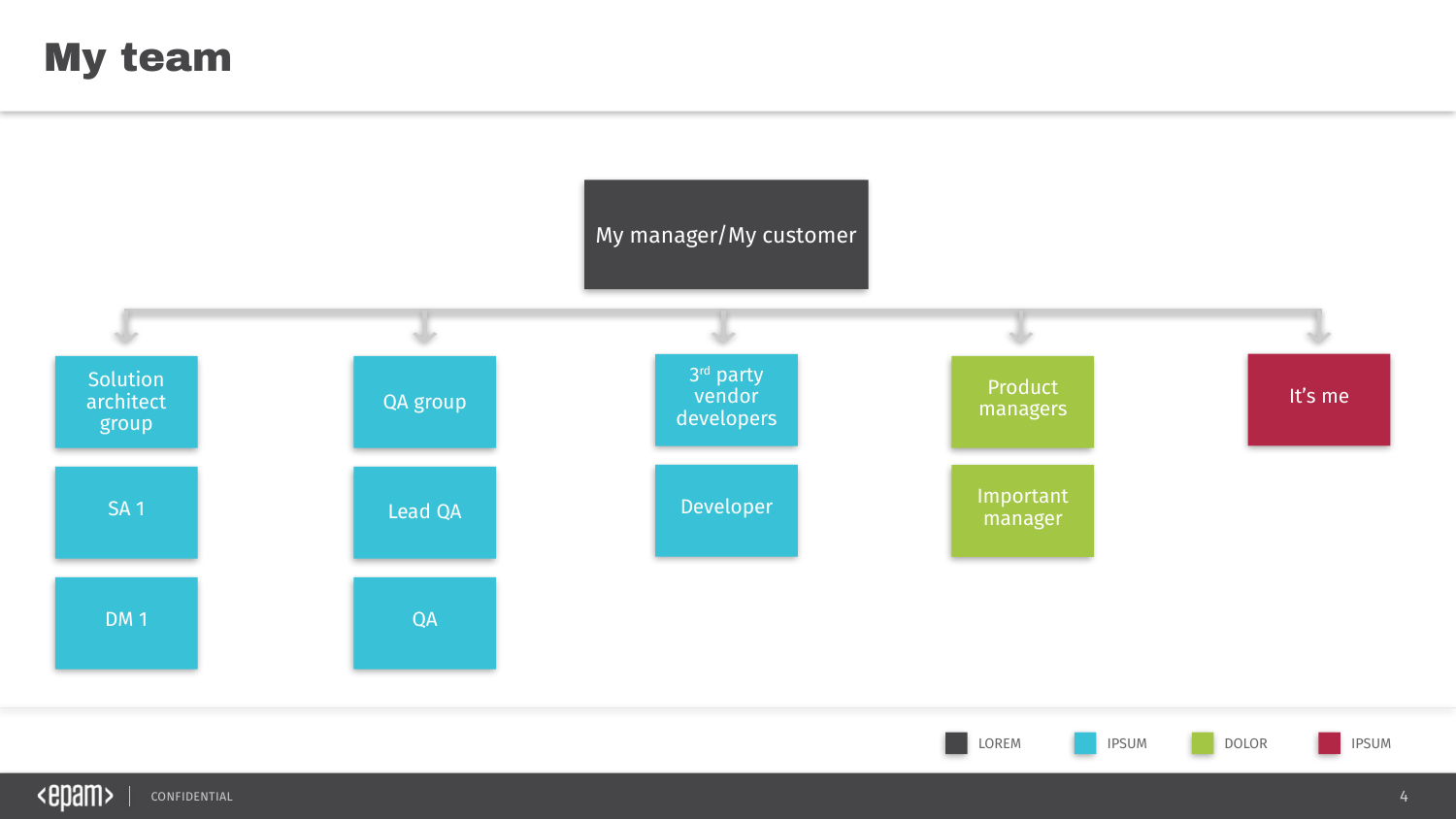

My team
My manager/My customer
It’s me
3rd party vendor developers
Solution architect group
QA group
Product managers
Developer
Important manager
SA 1
Lead QA
DM 1
QA
DOLOR

LOREM

IPSUM

IPSUM